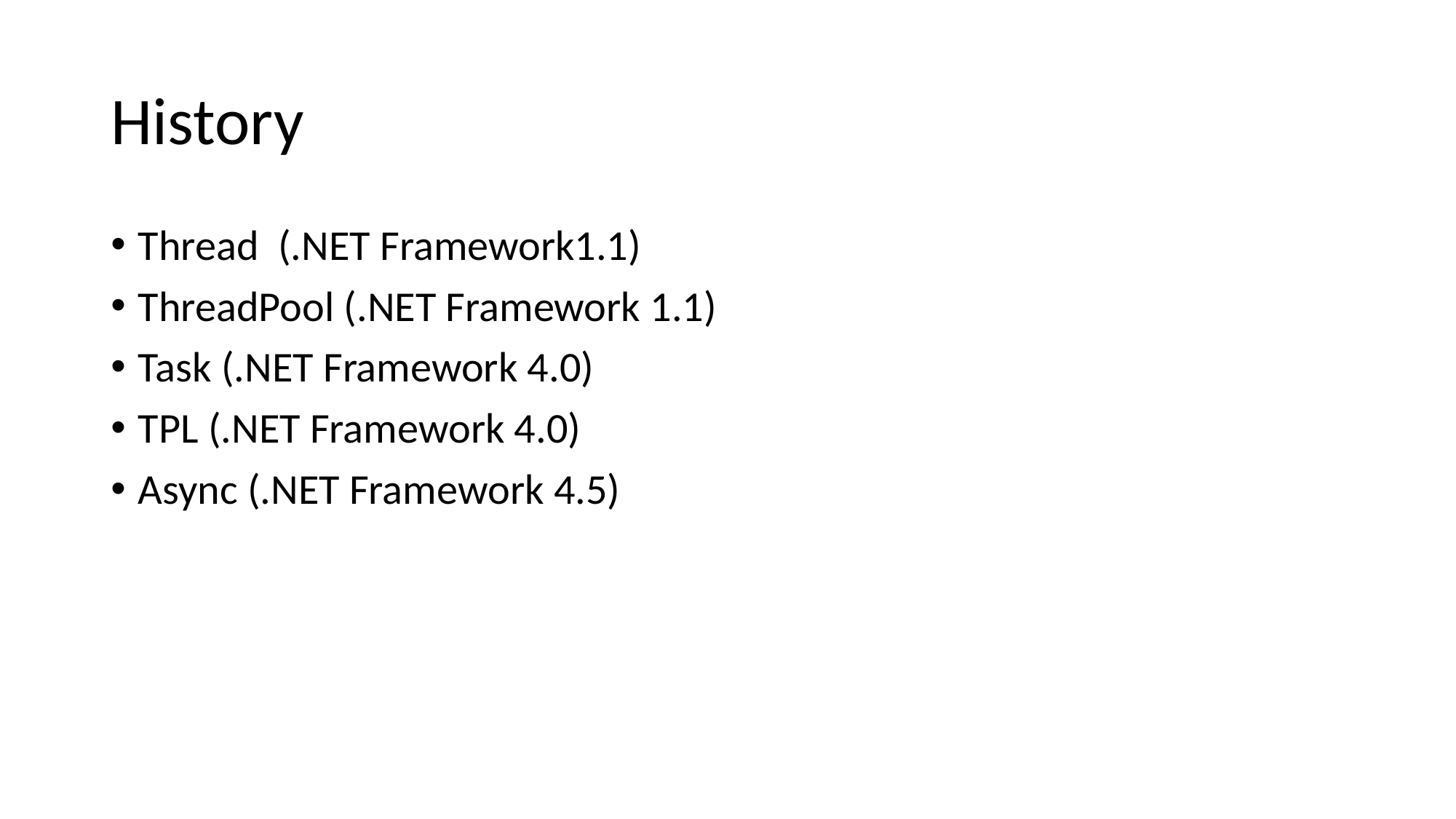

# History
Thread  (.NET Framework1.1)
ThreadPool (.NET Framework 1.1)
Task (.NET Framework 4.0)
TPL (.NET Framework 4.0)
Async (.NET Framework 4.5)